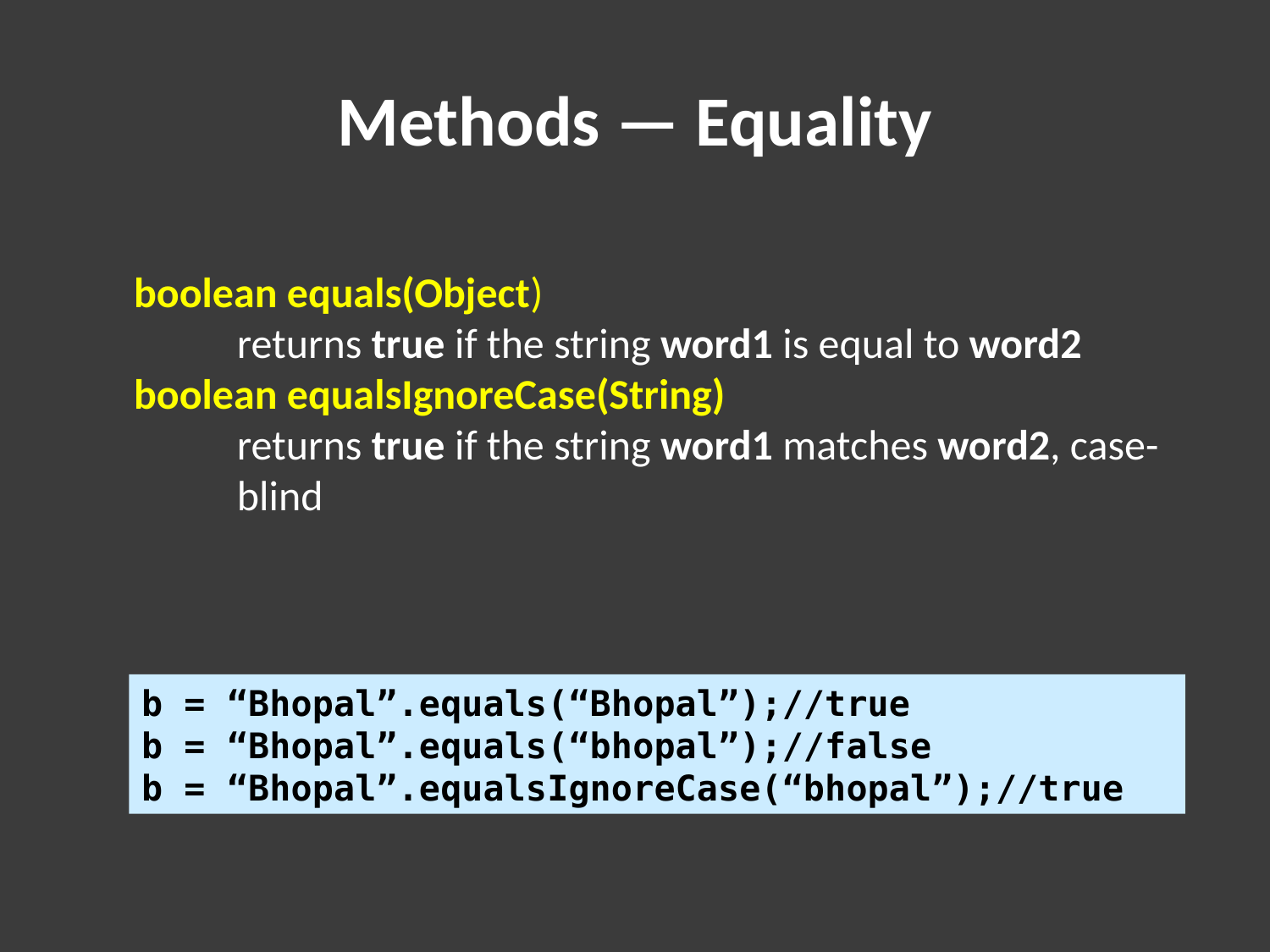

# Methods — Equality
boolean equals(Object)
	returns true if the string word1 is equal to word2
boolean equalsIgnoreCase(String)
	returns true if the string word1 matches word2, case-blind
b = “Bhopal”.equals(“Bhopal”);//true
b = “Bhopal”.equals(“bhopal”);//false
b = “Bhopal”.equalsIgnoreCase(“bhopal”);//true